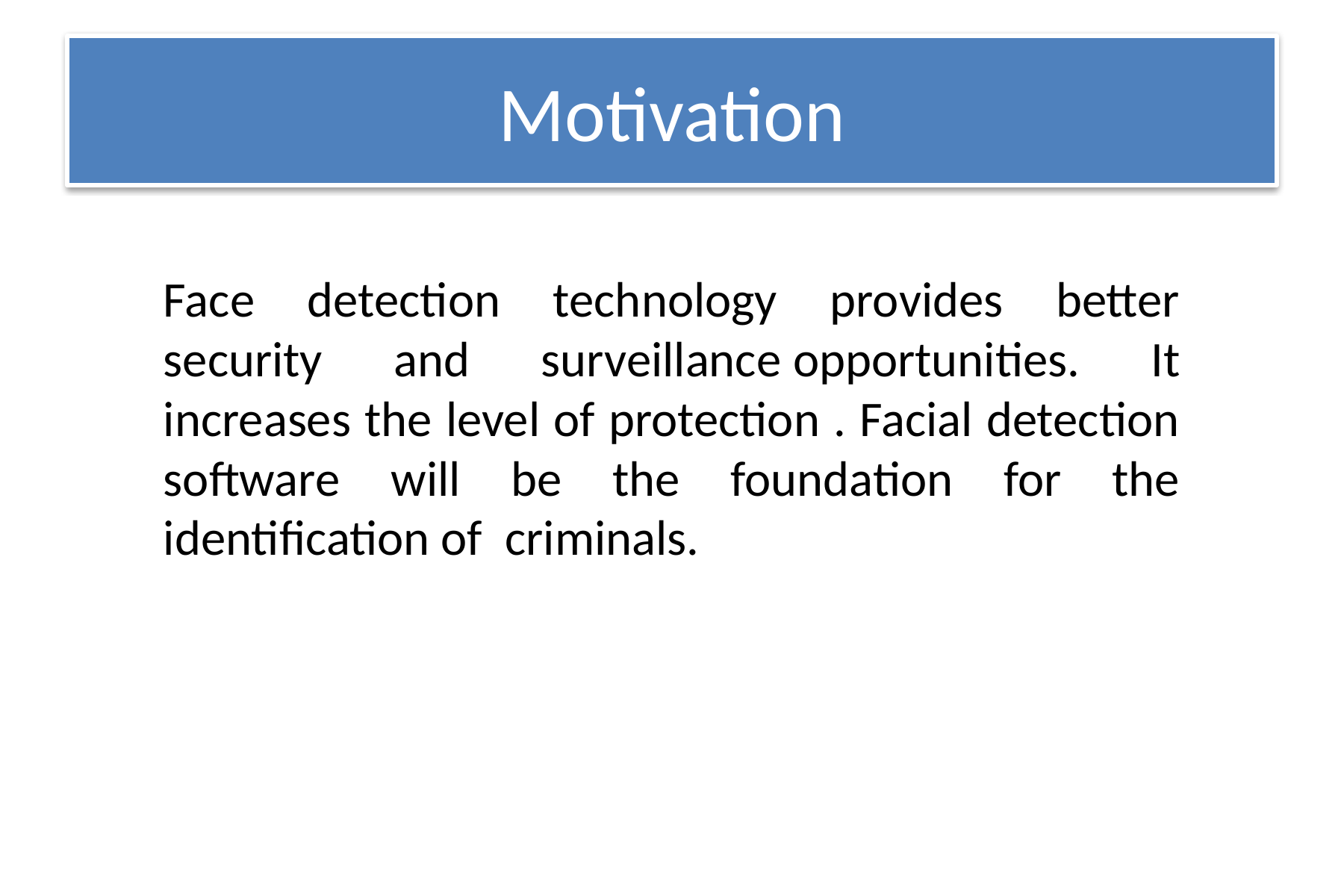

# Motivation

Face detection technology provides better security and surveillance opportunities. It increases the level of protection . Facial detection software will be the foundation for the identification of  criminals.